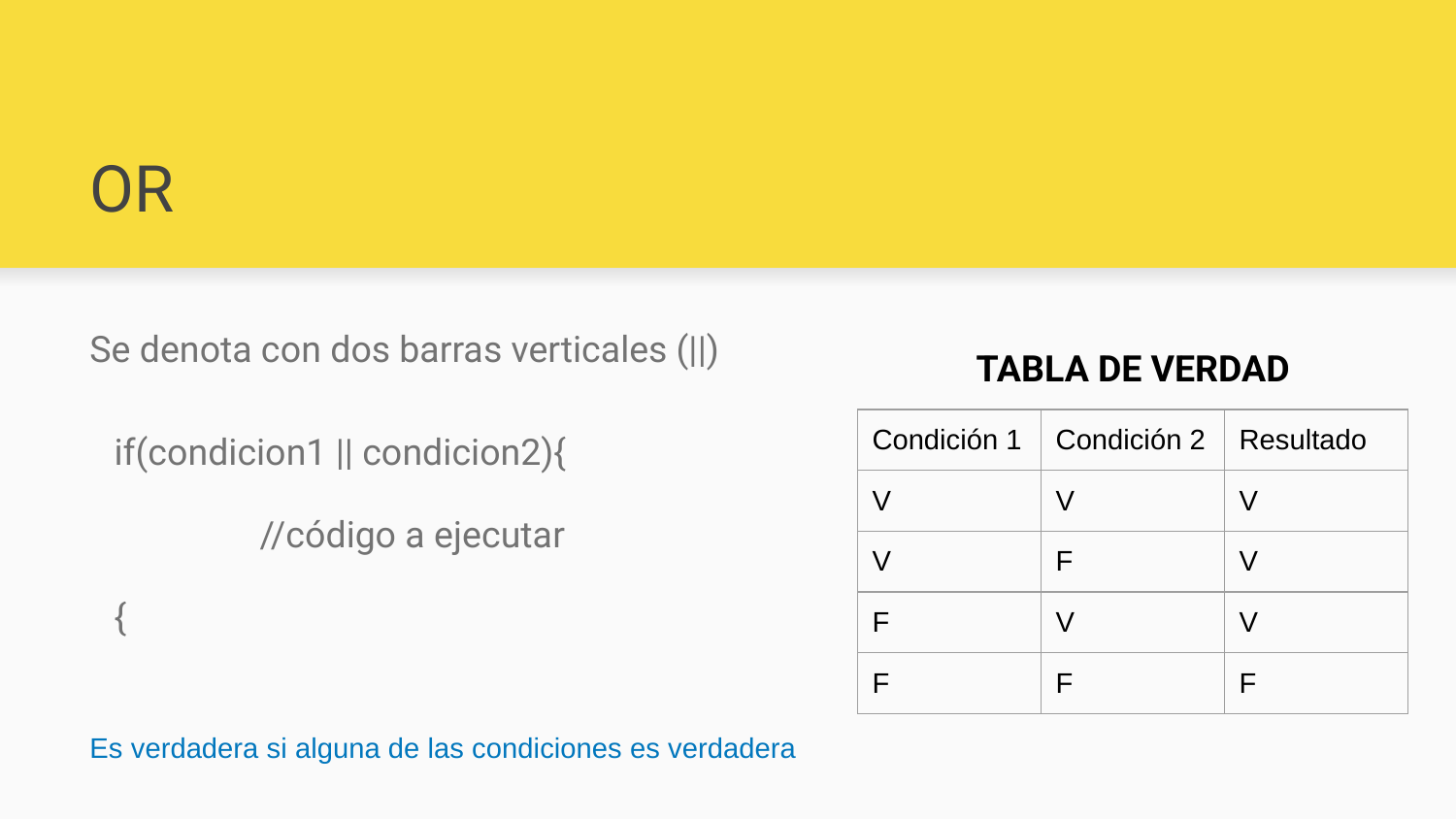

# OR
Se denota con dos barras verticales (||)

TABLA DE VERDAD
if(condicion1 || condicion2){
	//código a ejecutar
{
| Condición 1 | Condición 2 | Resultado |
| --- | --- | --- |
| V | V | V |
| V | F | V |
| F | V | V |
| F | F | F |
Es verdadera si alguna de las condiciones es verdadera